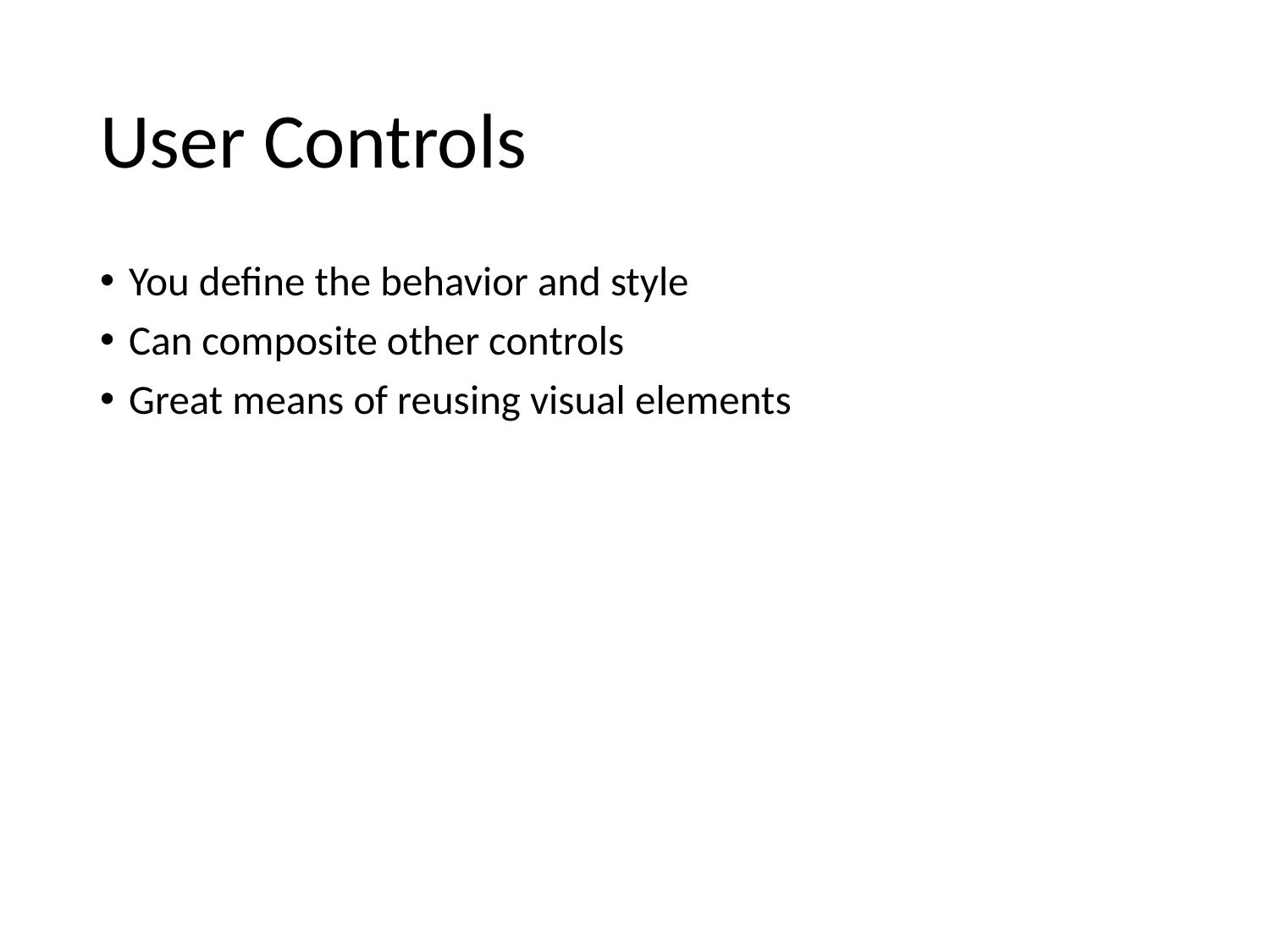

# User Controls
You define the behavior and style
Can composite other controls
Great means of reusing visual elements